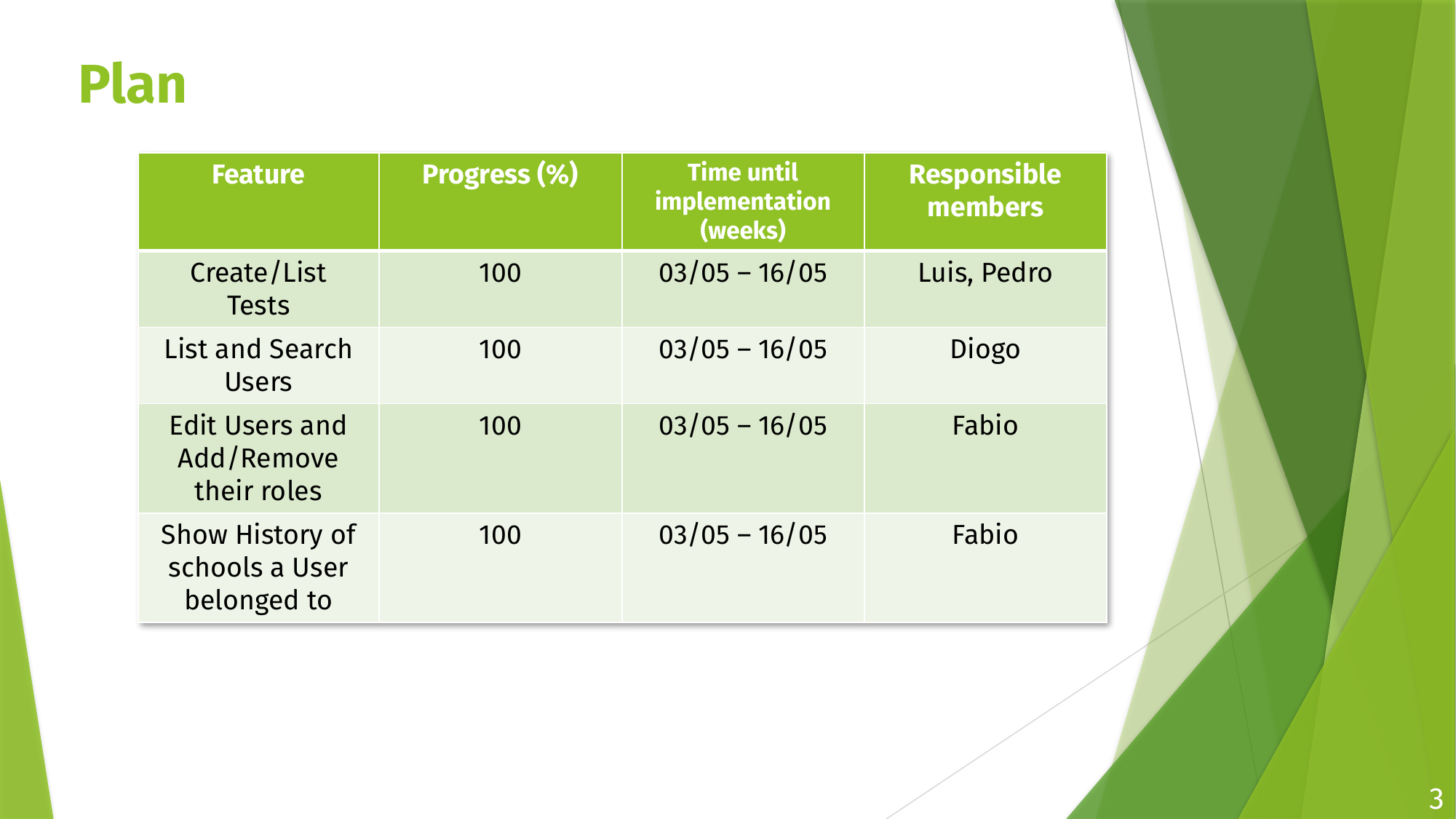

# Plan
| Feature | Progress (%) | Time until implementation (weeks) | Responsible members |
| --- | --- | --- | --- |
| Create/List Tests | 100 | 03/05 – 16/05 | Luis, Pedro |
| List and Search Users | 100 | 03/05 – 16/05 | Diogo |
| Edit Users and Add/Remove their roles | 100 | 03/05 – 16/05 | Fabio |
| Show History of schools a User belonged to | 100 | 03/05 – 16/05 | Fabio |
3